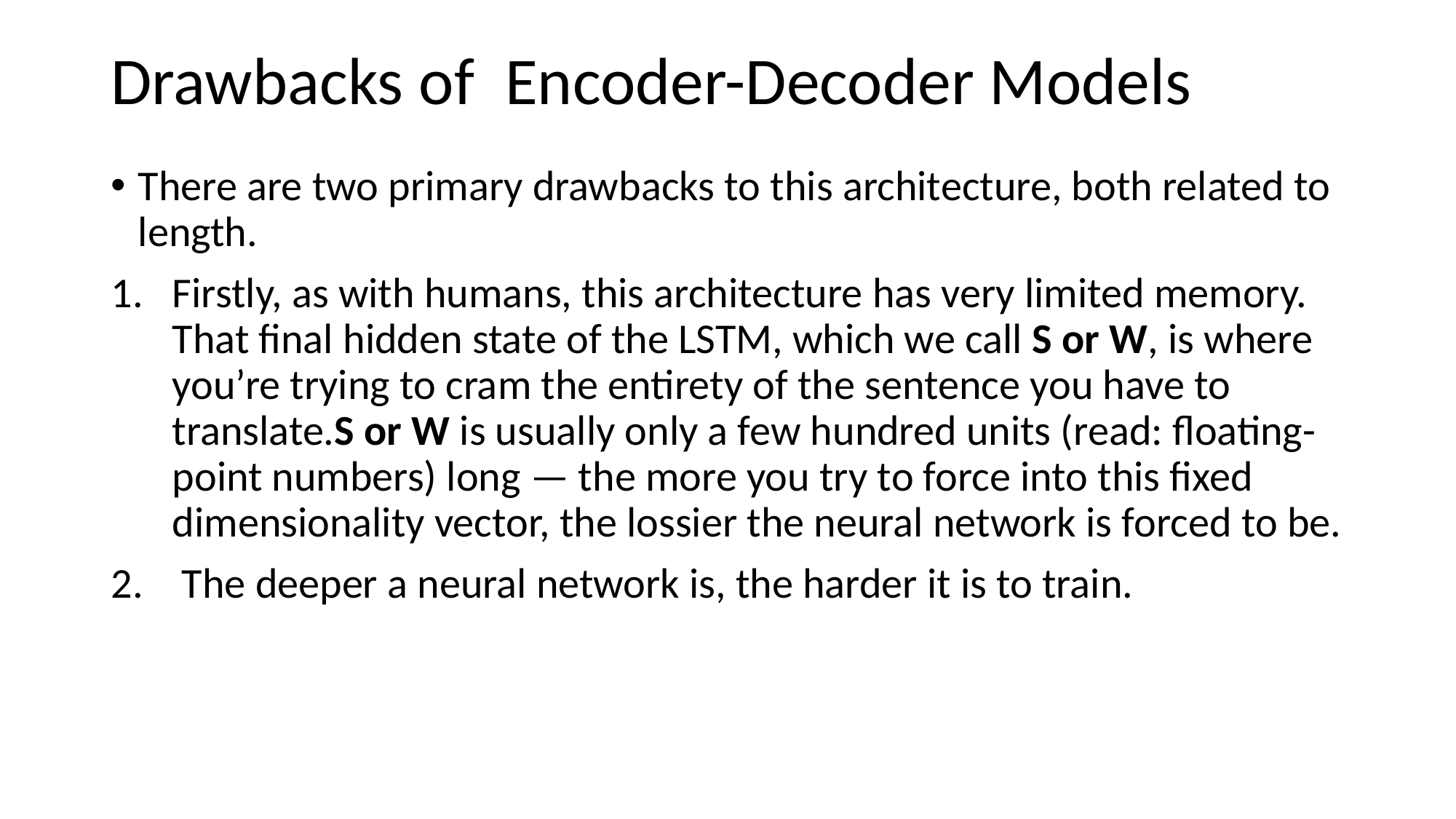

# Drawbacks of  Encoder-Decoder Models
There are two primary drawbacks to this architecture, both related to length.
Firstly, as with humans, this architecture has very limited memory. That final hidden state of the LSTM, which we call S or W, is where you’re trying to cram the entirety of the sentence you have to translate.S or W is usually only a few hundred units (read: floating-point numbers) long — the more you try to force into this fixed dimensionality vector, the lossier the neural network is forced to be.
 The deeper a neural network is, the harder it is to train.